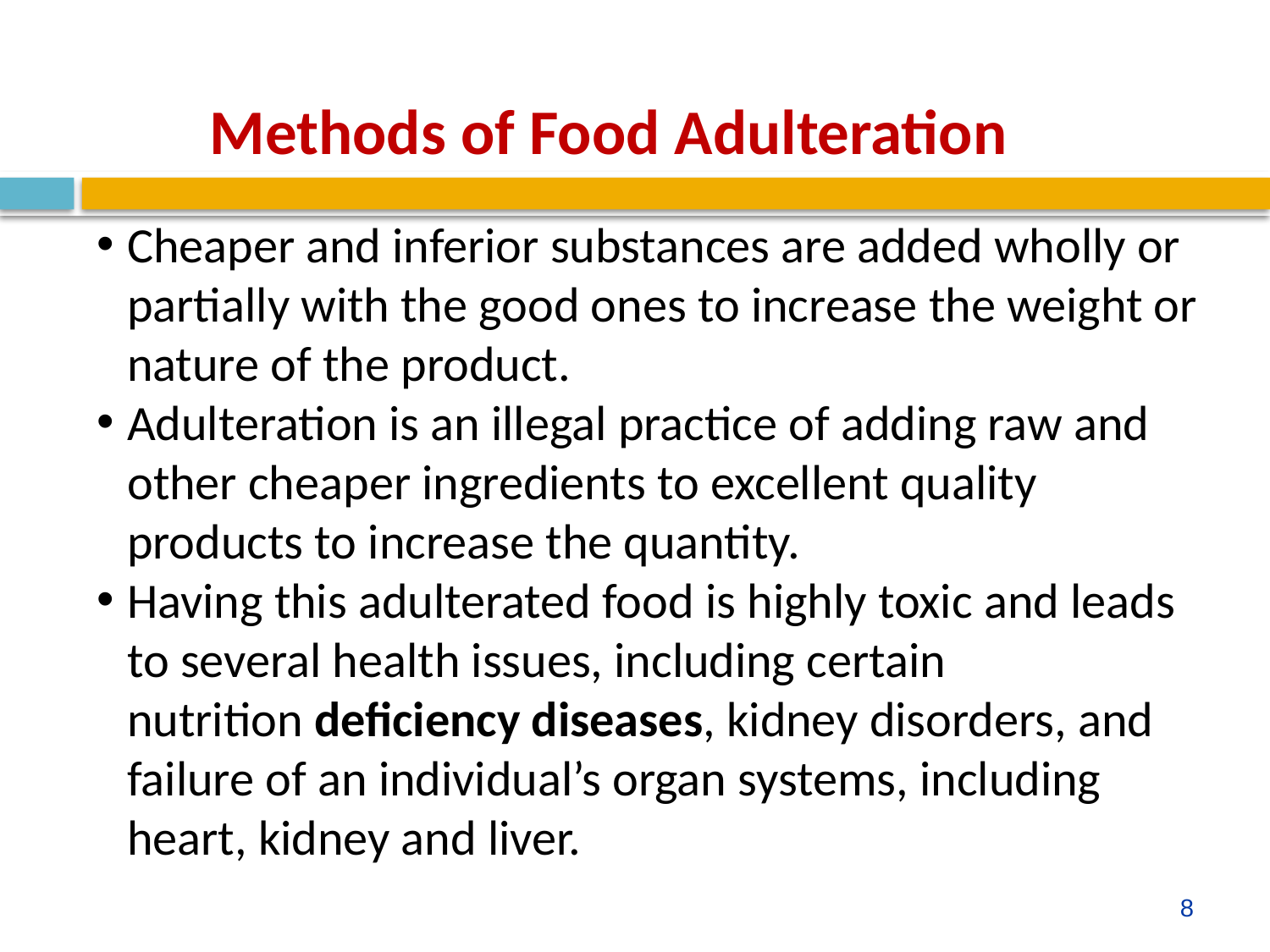

Methods of Food Adulteration
Cheaper and inferior substances are added wholly or partially with the good ones to increase the weight or nature of the product.
Adulteration is an illegal practice of adding raw and other cheaper ingredients to excellent quality products to increase the quantity.
Having this adulterated food is highly toxic and leads to several health issues, including certain nutrition deficiency diseases, kidney disorders, and failure of an individual’s organ systems, including heart, kidney and liver.

8